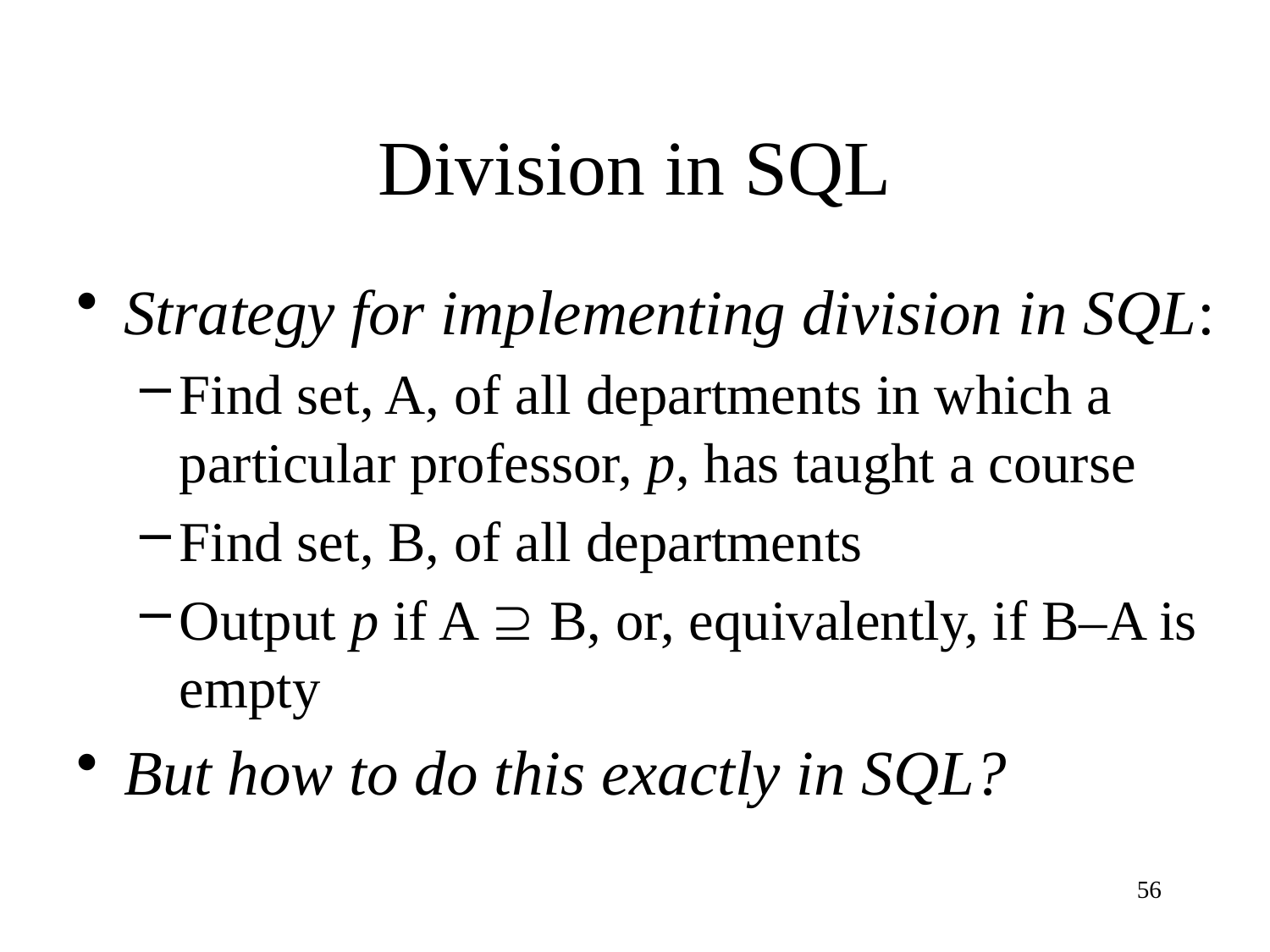

# Division in SQL
Strategy for implementing division in SQL:
Find set, A, of all departments in which a particular professor, p, has taught a course
Find set, B, of all departments
Output p if A ⊇ B, or, equivalently, if B–A is empty
But how to do this exactly in SQL?

56